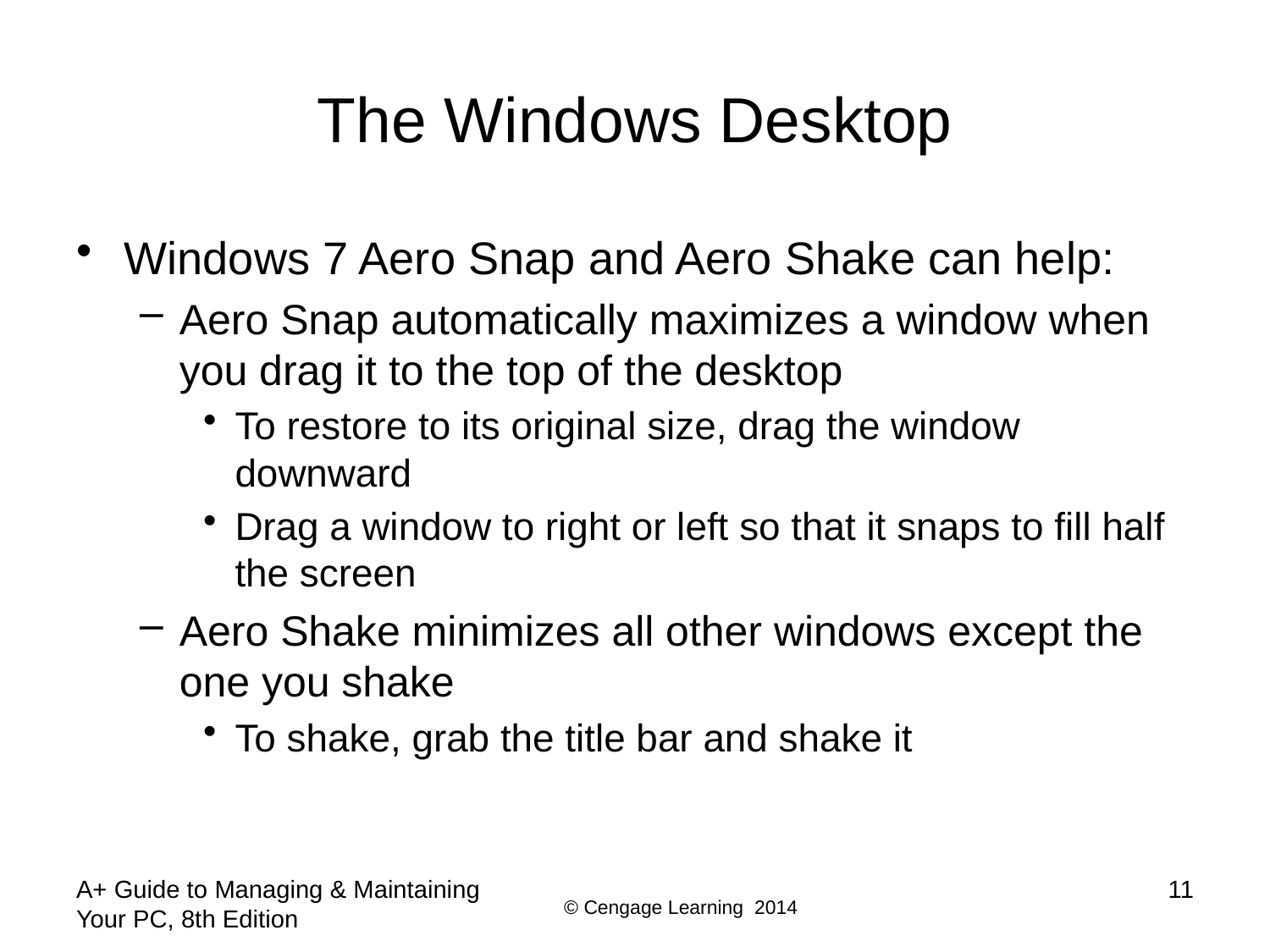

# The Windows Desktop
Windows 7 Aero Snap and Aero Shake can help:
Aero Snap automatically maximizes a window when you drag it to the top of the desktop
To restore to its original size, drag the window downward
Drag a window to right or left so that it snaps to fill half the screen
Aero Shake minimizes all other windows except the one you shake
To shake, grab the title bar and shake it
A+ Guide to Managing & Maintaining Your PC, 8th Edition
11